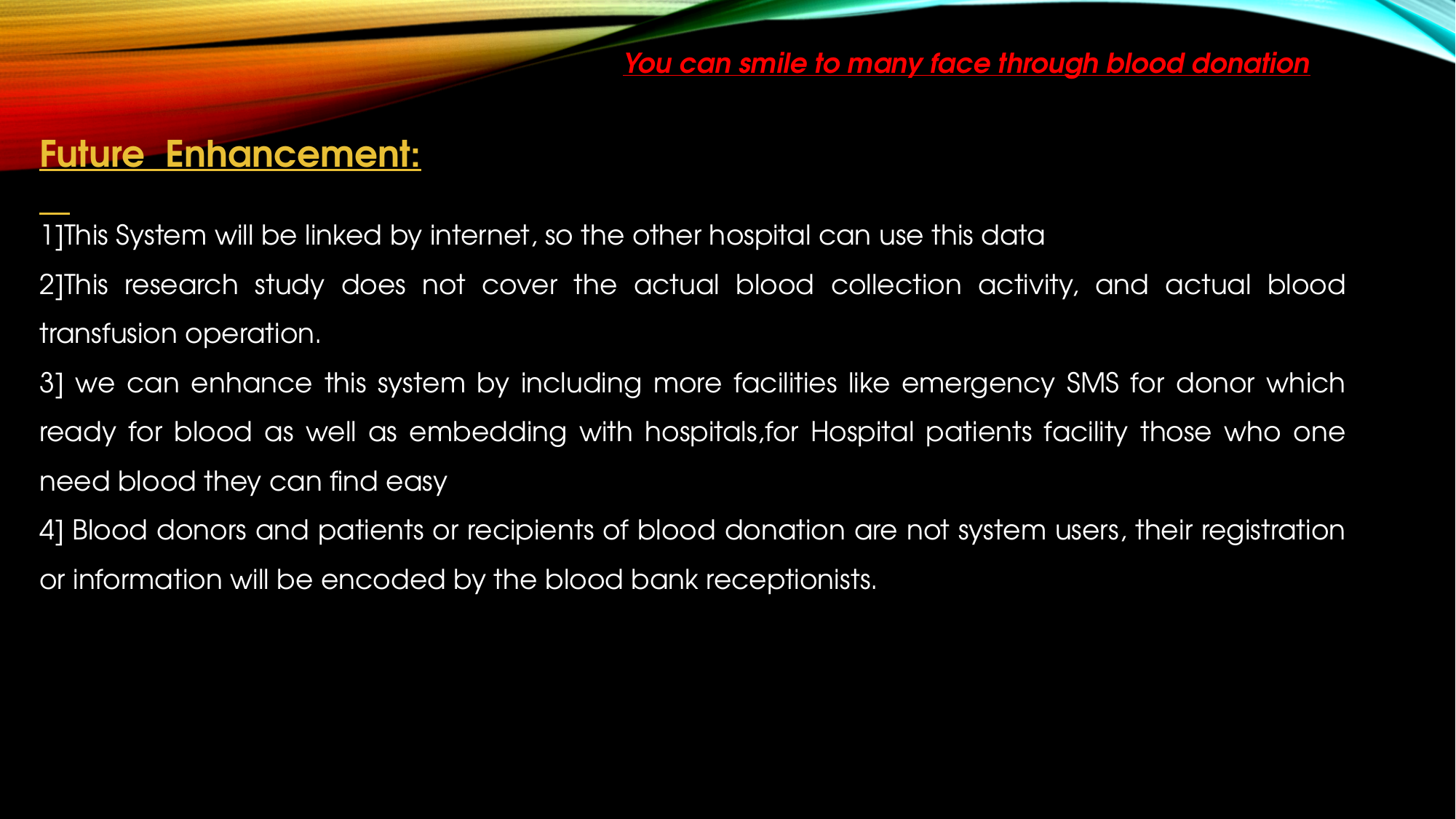

You can smile to many face through blood donation
Future  Enhancement:

1]This System will be linked by internet, so the other hospital can use this data
2]This research study does not cover the actual blood collection activity, and actual blood transfusion operation.
3] we can enhance this system by including more facilities like emergency SMS for donor which ready for blood as well as embedding with hospitals,for Hospital patients facility those who one need blood they can find easy
4] Blood donors and patients or recipients of blood donation are not system users, their registration or information will be encoded by the blood bank receptionists.